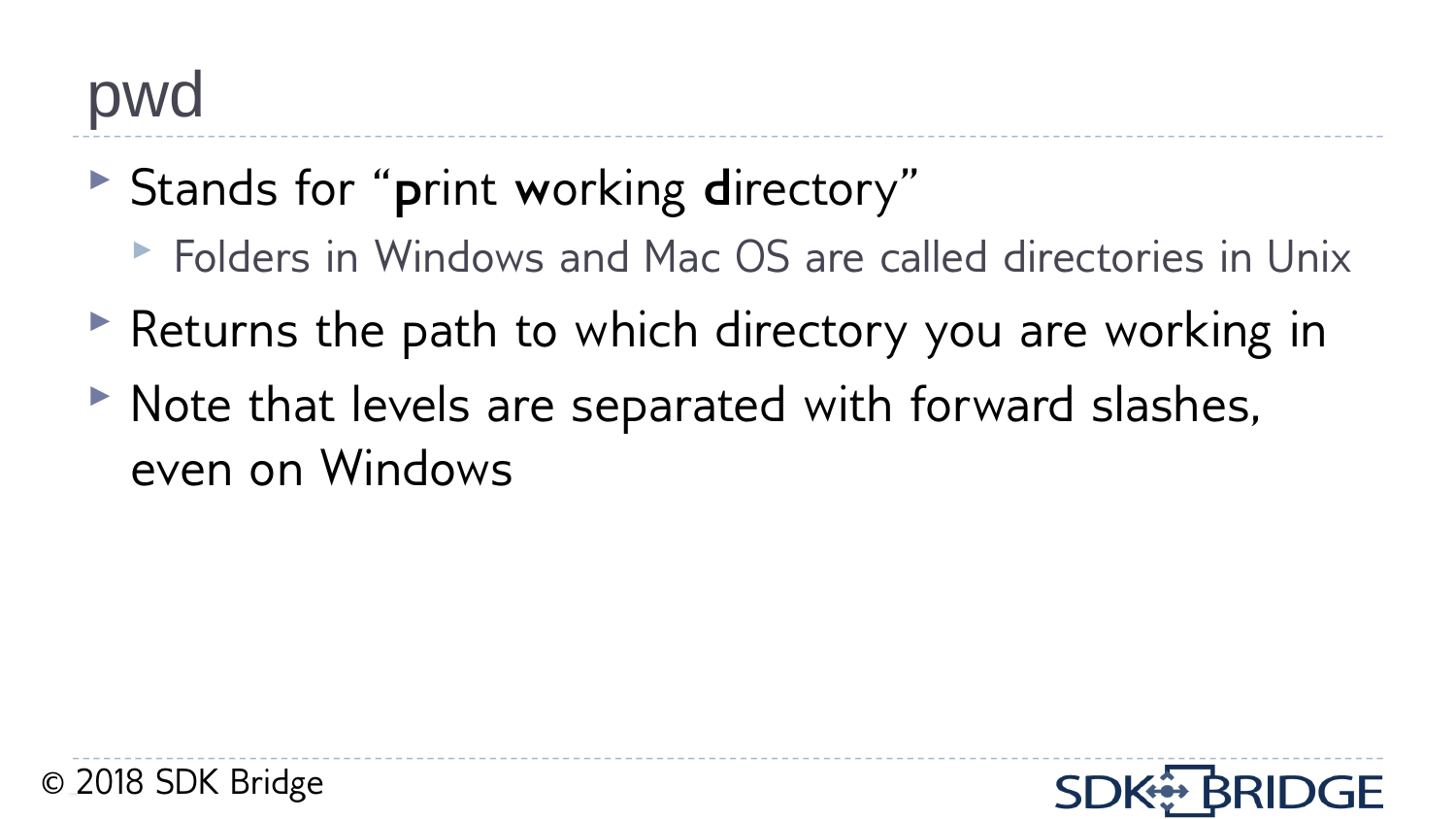

# pwd
Stands for “print working directory”
Folders in Windows and Mac OS are called directories in Unix
Returns the path to which directory you are working in
Note that levels are separated with forward slashes, even on Windows